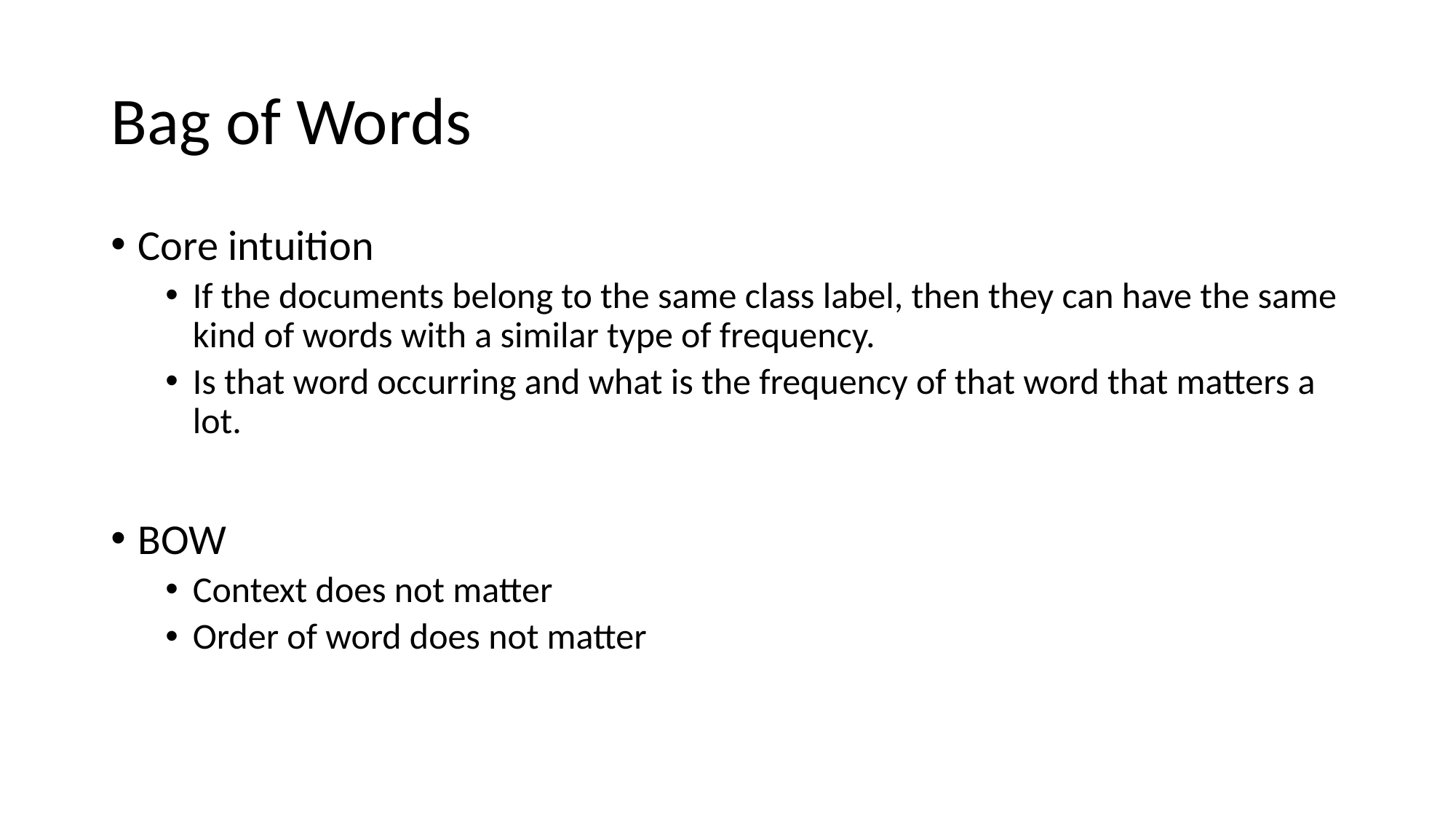

# Bag of Words
Core intuition
If the documents belong to the same class label, then they can have the same kind of words with a similar type of frequency.
Is that word occurring and what is the frequency of that word that matters a lot.

BOW
Context does not matter
Order of word does not matter